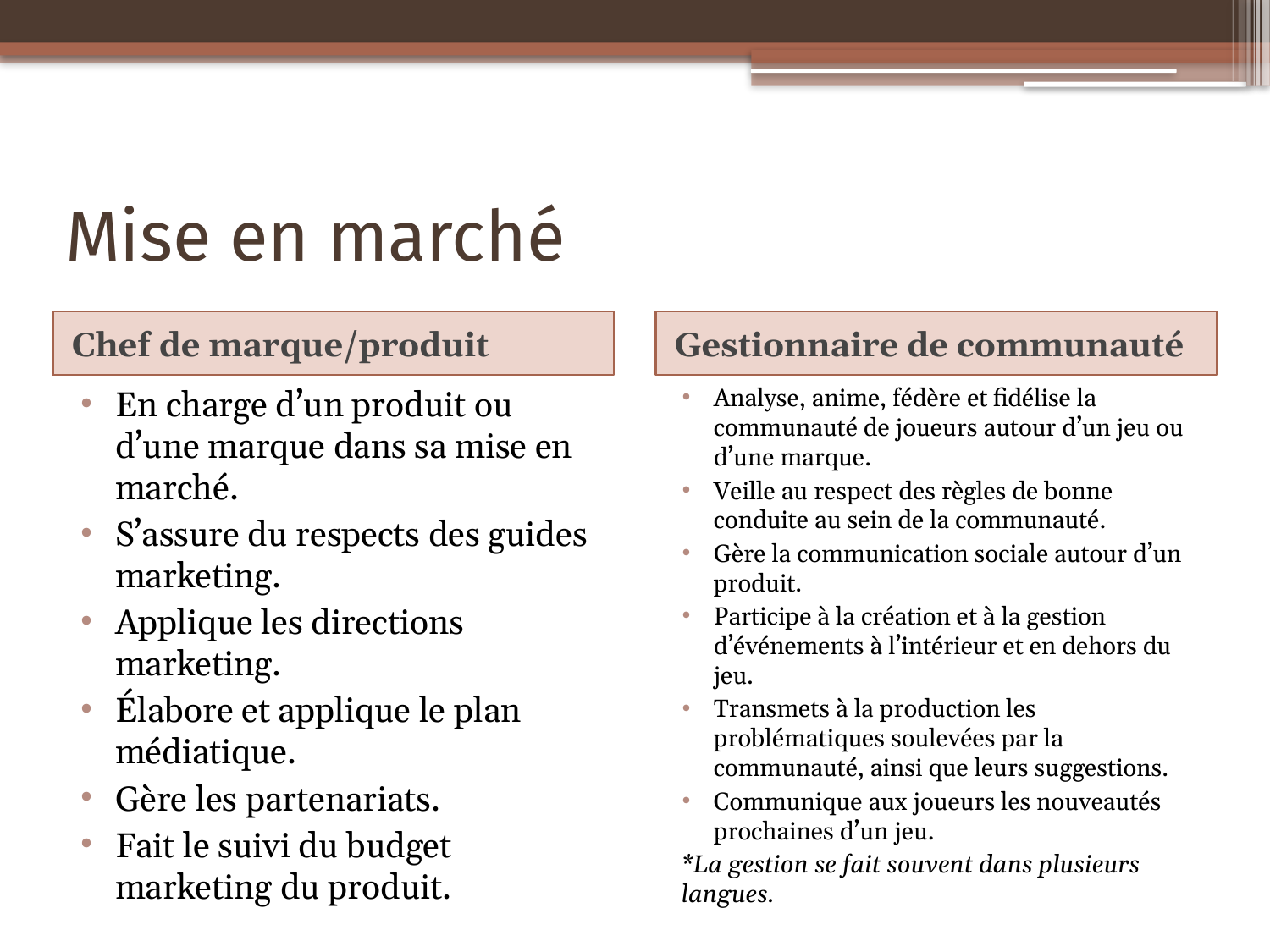

# Mise en marché
Chef de marque/produit
Gestionnaire de communauté
En charge d’un produit ou d’une marque dans sa mise en marché.
S’assure du respects des guides marketing.
Applique les directions marketing.
Élabore et applique le plan médiatique.
Gère les partenariats.
Fait le suivi du budget marketing du produit.
Analyse, anime, fédère et fidélise la communauté de joueurs autour d’un jeu ou d’une marque.
Veille au respect des règles de bonne conduite au sein de la communauté.
Gère la communication sociale autour d’un produit.
Participe à la création et à la gestion d’événements à l’intérieur et en dehors du jeu.
Transmets à la production les problématiques soulevées par la communauté, ainsi que leurs suggestions.
Communique aux joueurs les nouveautés prochaines d’un jeu.
*La gestion se fait souvent dans plusieurs langues.